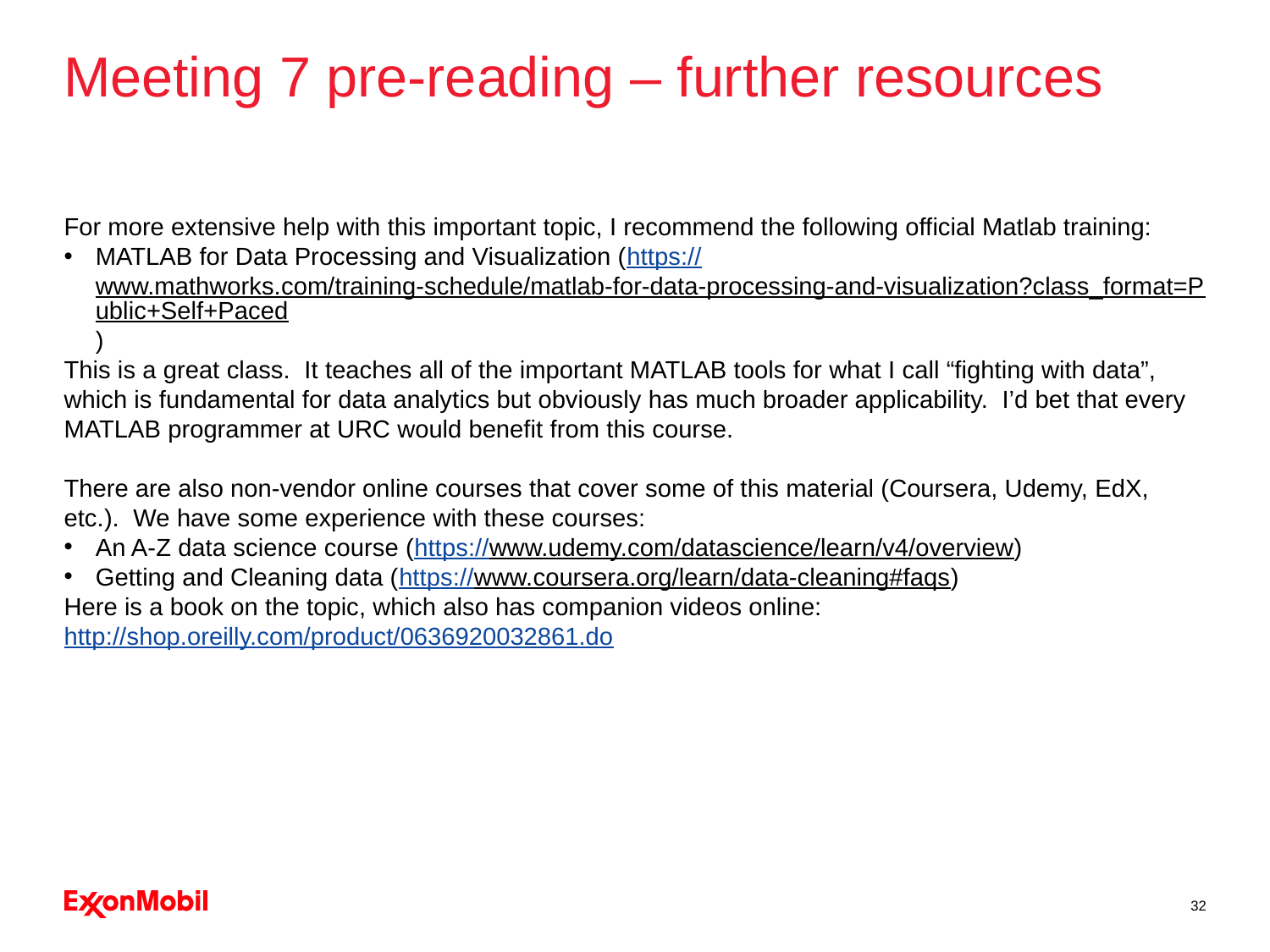

# Meeting 7 pre-reading – further resources

For more extensive help with this important topic, I recommend the following official Matlab training:
MATLAB for Data Processing and Visualization (https://www.mathworks.com/training-schedule/matlab-for-data-processing-and-visualization?class_format=Public+Self+Paced)
This is a great class.  It teaches all of the important MATLAB tools for what I call “fighting with data”, which is fundamental for data analytics but obviously has much broader applicability.  I’d bet that every MATLAB programmer at URC would benefit from this course.

There are also non-vendor online courses that cover some of this material (Coursera, Udemy, EdX, etc.).  We have some experience with these courses:
An A-Z data science course (https://www.udemy.com/datascience/learn/v4/overview)
Getting and Cleaning data (https://www.coursera.org/learn/data-cleaning#faqs)
Here is a book on the topic, which also has companion videos online:
http://shop.oreilly.com/product/0636920032861.do

32